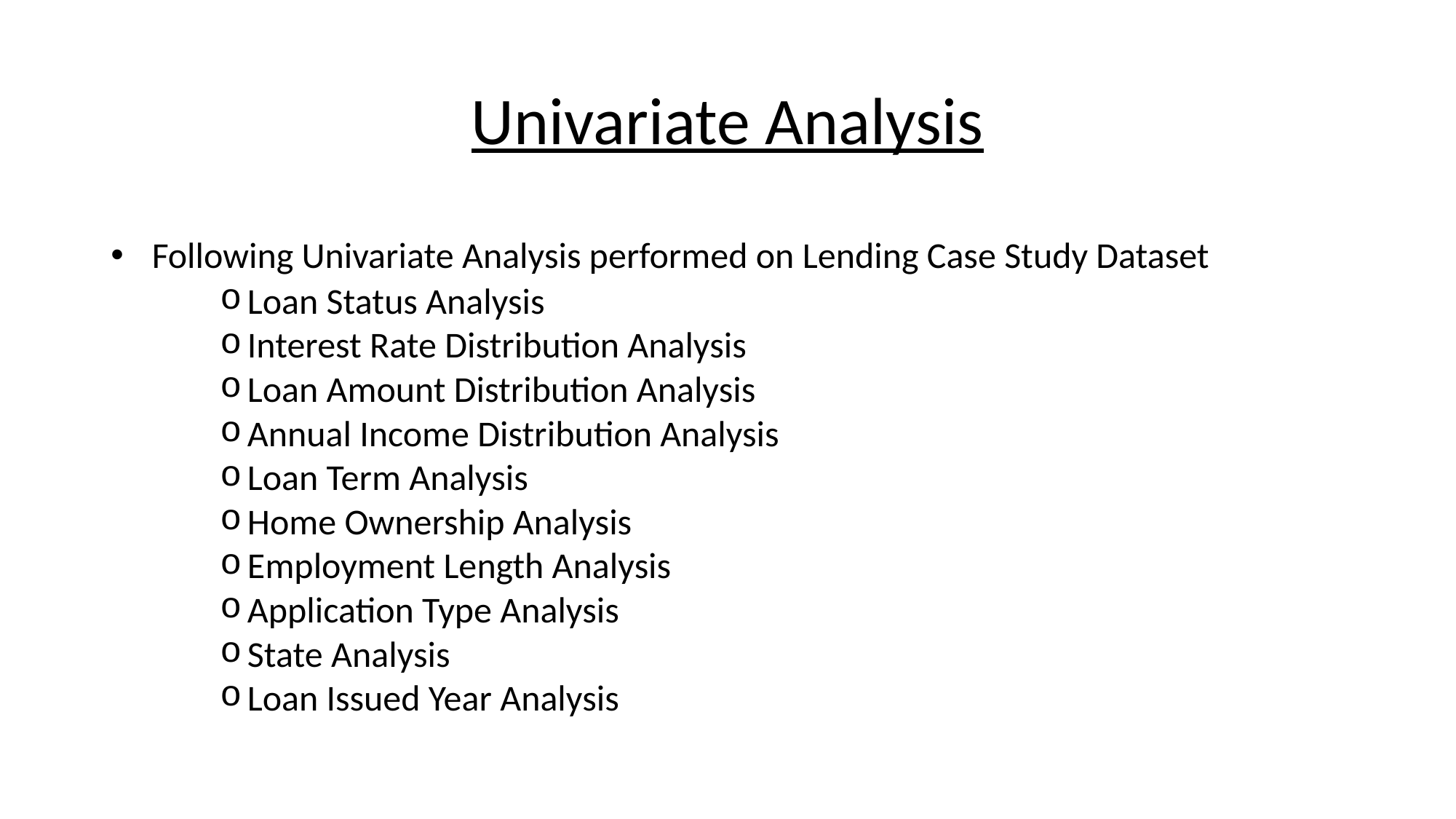

Univariate Analysis
Following Univariate Analysis performed on Lending Case Study Dataset
Loan Status Analysis
Interest Rate Distribution Analysis
Loan Amount Distribution Analysis
Annual Income Distribution Analysis
Loan Term Analysis
Home Ownership Analysis
Employment Length Analysis
Application Type Analysis
State Analysis
Loan Issued Year Analysis